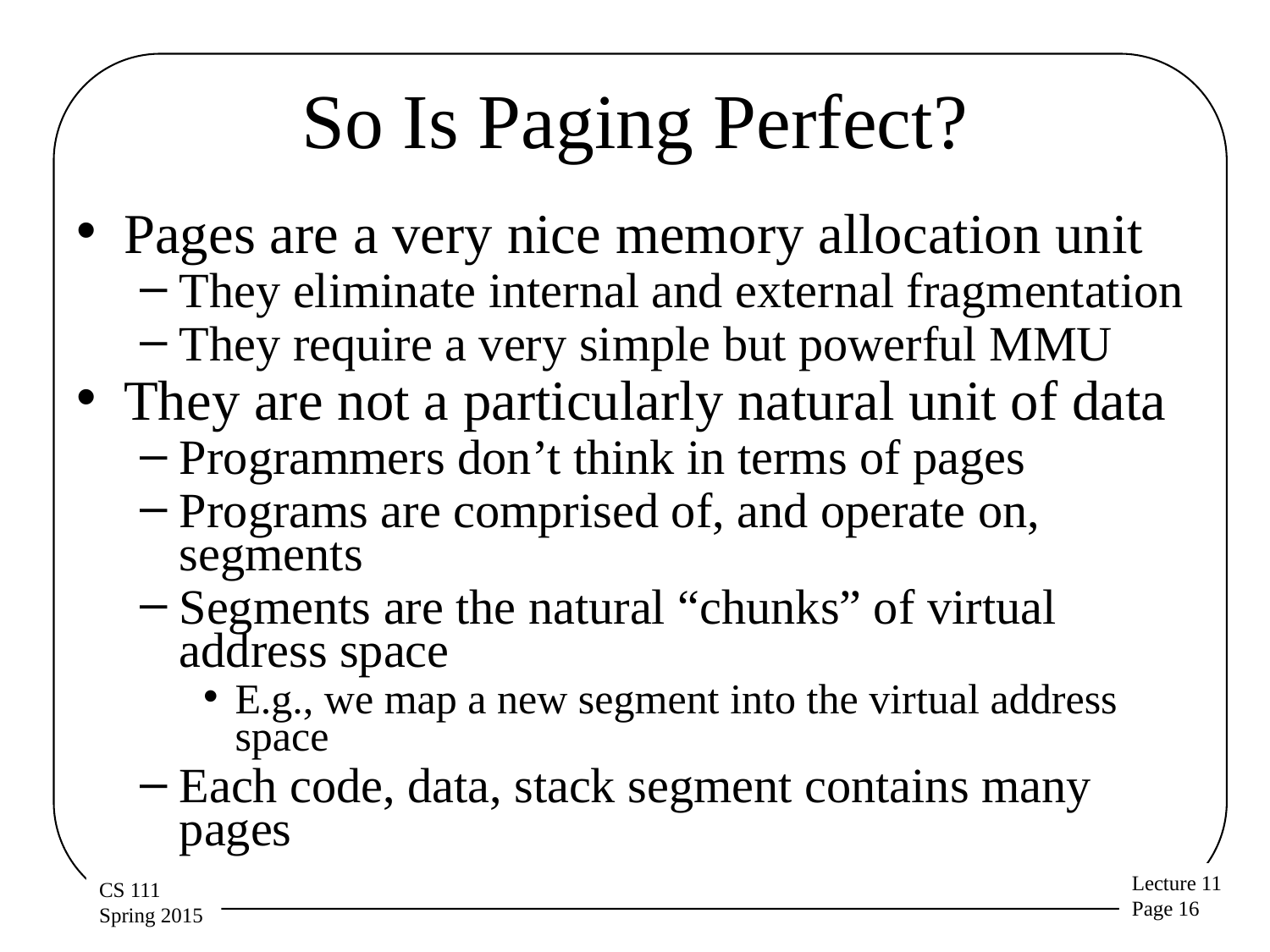

# So Is Paging Perfect?
Pages are a very nice memory allocation unit
They eliminate internal and external fragmentation
They require a very simple but powerful MMU
They are not a particularly natural unit of data
Programmers don’t think in terms of pages
Programs are comprised of, and operate on, segments
Segments are the natural “chunks” of virtual address space
E.g., we map a new segment into the virtual address space
Each code, data, stack segment contains many pages